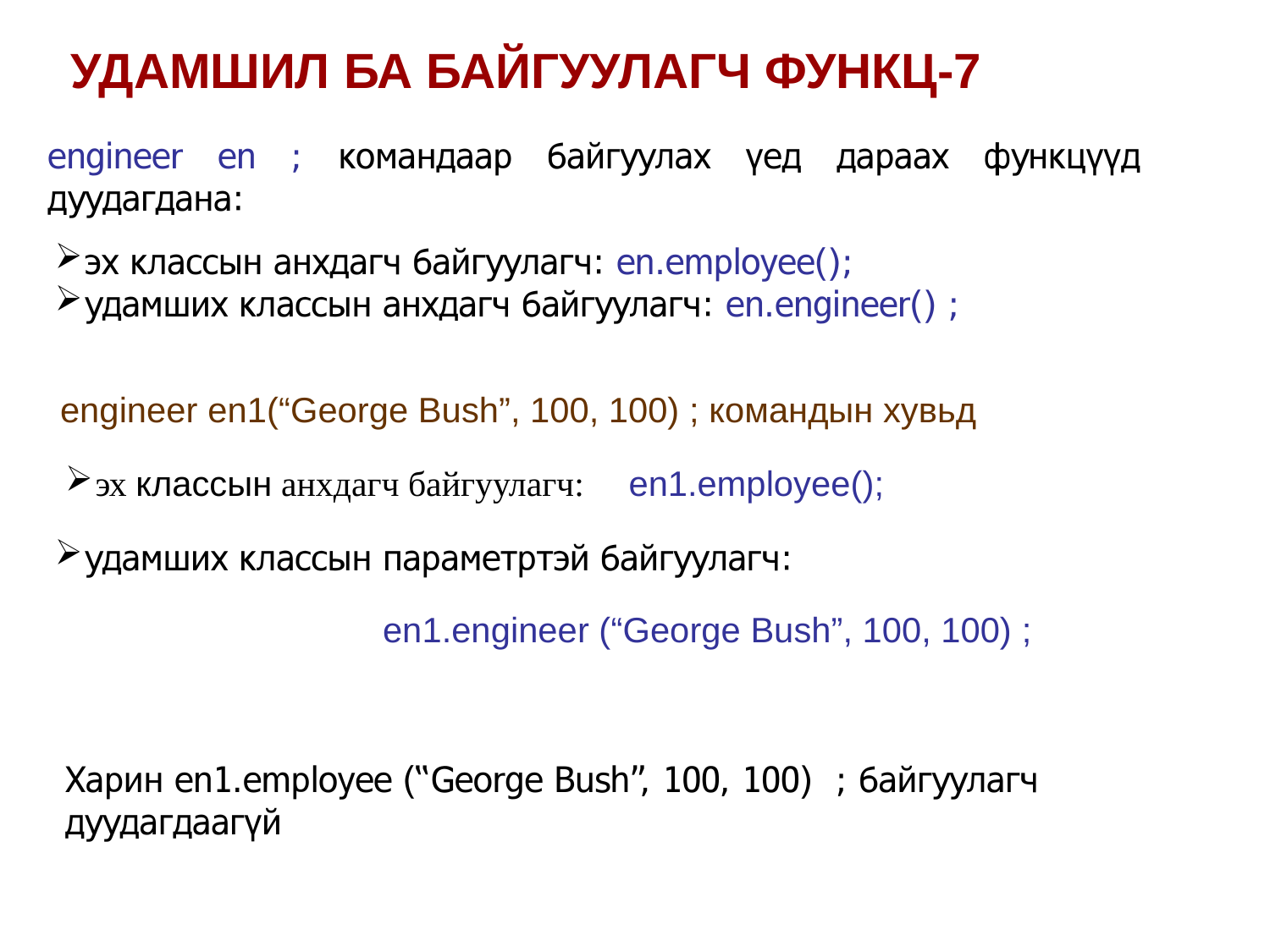

УДАМШИЛ БА БАЙГУУЛАГЧ ФУНКЦ-7
engineer en ; командаар байгуулах үед дараах функцүүд дуудагдана:
эх классын анхдагч байгуулагч: en.employee();
удамших классын анхдагч байгуулагч: en.engineer() ;
engineer en1(“George Bush”, 100, 100) ; командын хувьд
эх классын анхдагч байгуулагч:     en1.employee();
удамших классын параметртэй байгуулагч:
en1.engineer (“George Bush”, 100, 100) ;
Харин en1.employee (“George Bush”, 100, 100)  ; байгуулагч дуудагдаагүй